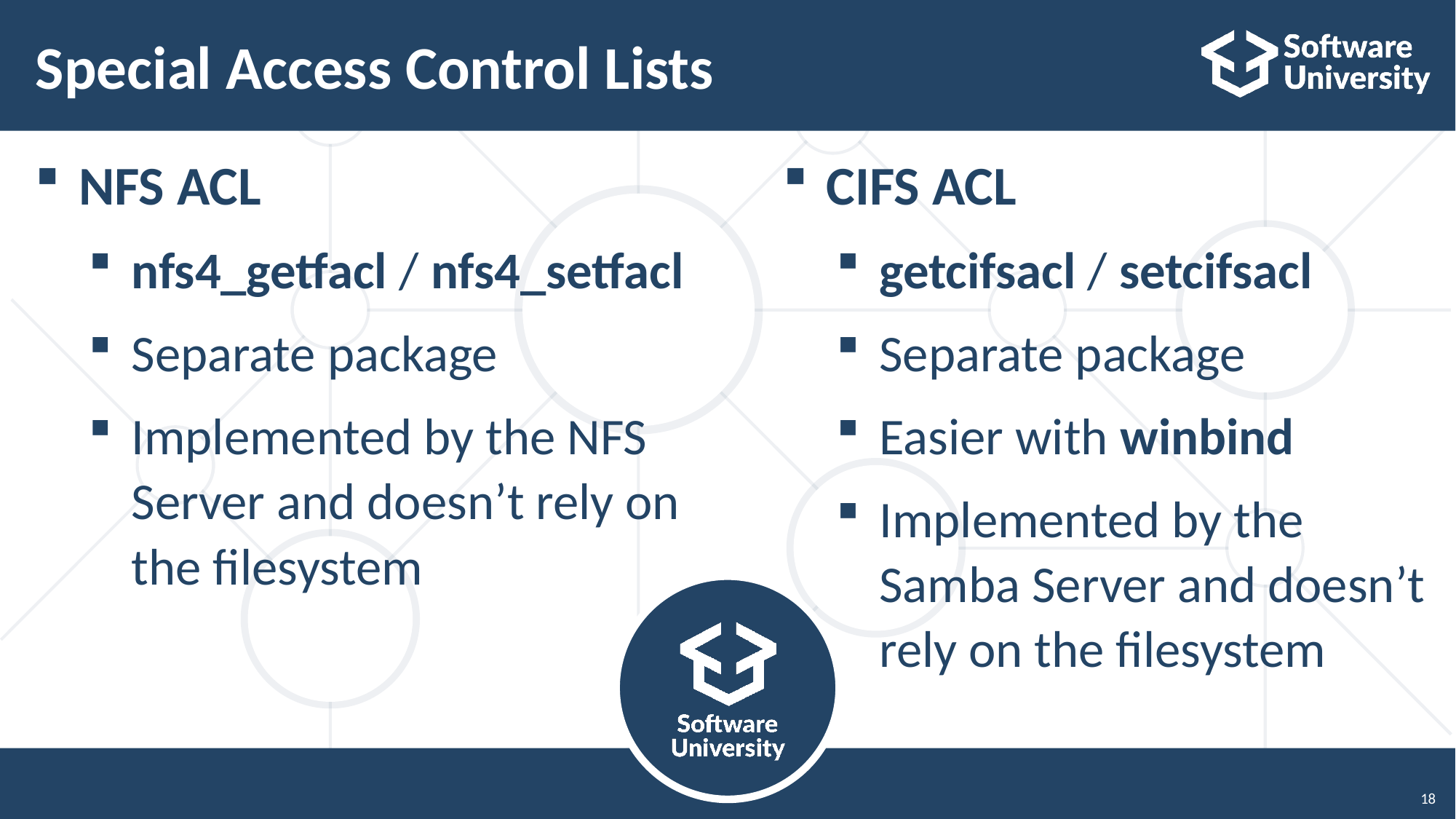

# Special Access Control Lists
NFS ACL
nfs4_getfacl / nfs4_setfacl
Separate package
Implemented by the NFS Server and doesn’t rely on the filesystem
CIFS ACL
getcifsacl / setcifsacl
Separate package
Easier with winbind
Implemented by the Samba Server and doesn’t rely on the filesystem
18